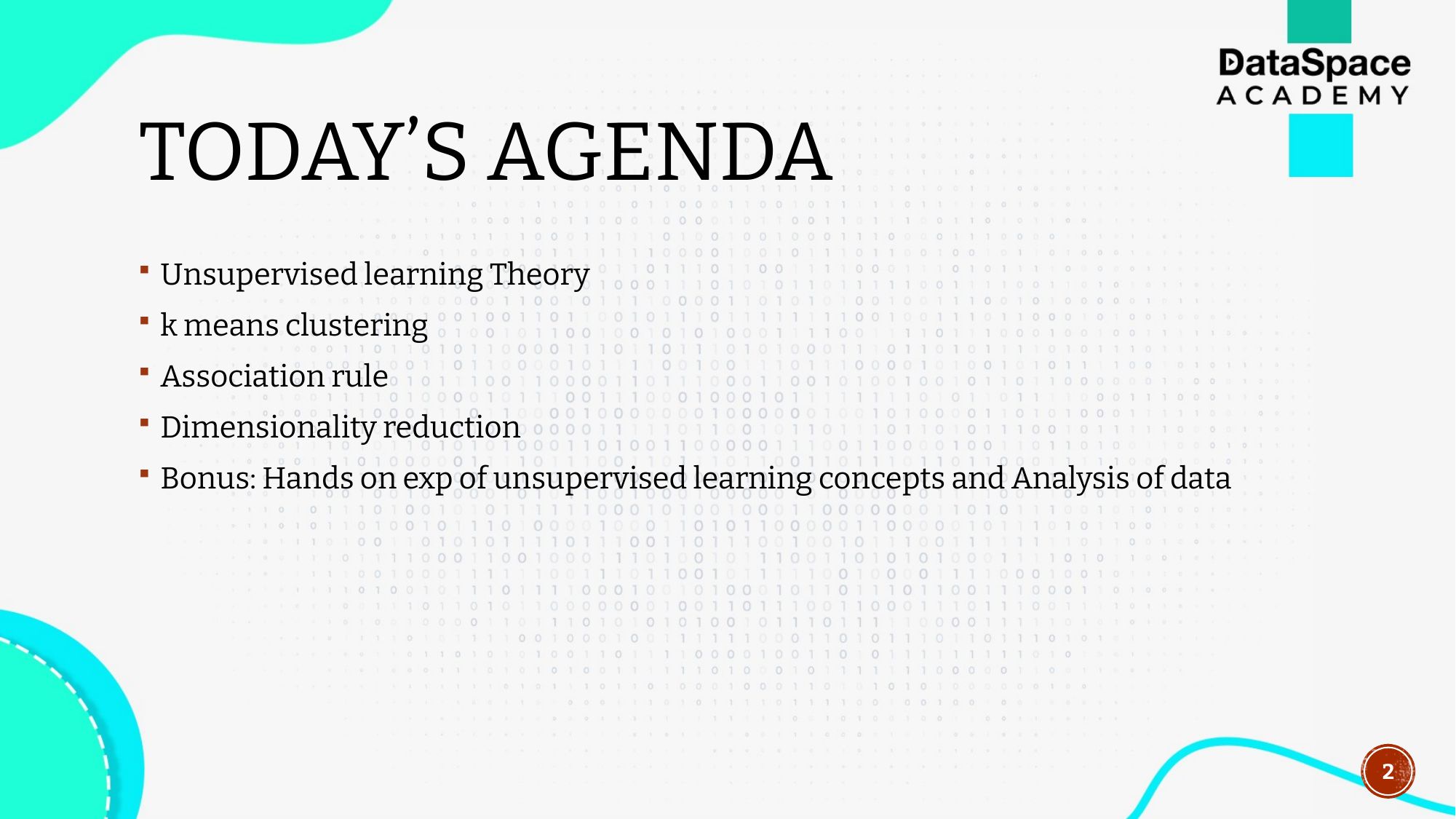

# Today’s agenda
Unsupervised learning Theory
k means clustering
Association rule
Dimensionality reduction
Bonus: Hands on exp of unsupervised learning concepts and Analysis of data
2